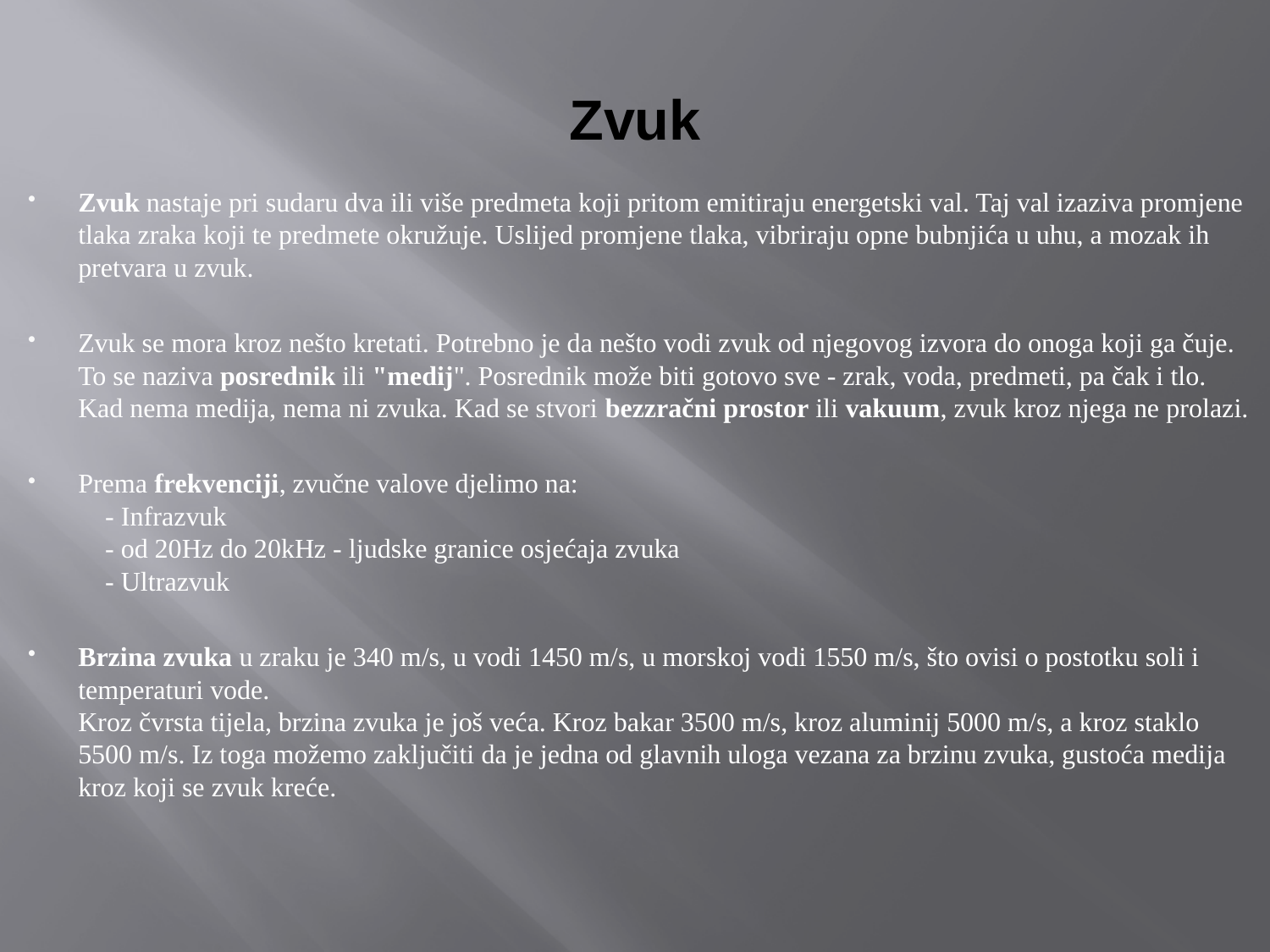

# Zvuk
Zvuk nastaje pri sudaru dva ili više predmeta koji pritom emitiraju energetski val. Taj val izaziva promjene tlaka zraka koji te predmete okružuje. Uslijed promjene tlaka, vibriraju opne bubnjića u uhu, a mozak ih pretvara u zvuk.

Zvuk se mora kroz nešto kretati. Potrebno je da nešto vodi zvuk od njegovog izvora do onoga koji ga čuje. To se naziva posrednik ili "medij". Posrednik može biti gotovo sve - zrak, voda, predmeti, pa čak i tlo.
Kad nema medija, nema ni zvuka. Kad se stvori bezzračni prostor ili vakuum, zvuk kroz njega ne prolazi.

Prema frekvenciji, zvučne valove djelimo na:
    - Infrazvuk
    - od 20Hz do 20kHz - ljudske granice osjećaja zvuka
    - Ultrazvuk

Brzina zvuka u zraku je 340 m/s, u vodi 1450 m/s, u morskoj vodi 1550 m/s, što ovisi o postotku soli i temperaturi vode. 
Kroz čvrsta tijela, brzina zvuka je još veća. Kroz bakar 3500 m/s, kroz aluminij 5000 m/s, a kroz staklo 5500 m/s. Iz toga možemo zaključiti da je jedna od glavnih uloga vezana za brzinu zvuka, gustoća medija kroz koji se zvuk kreće.